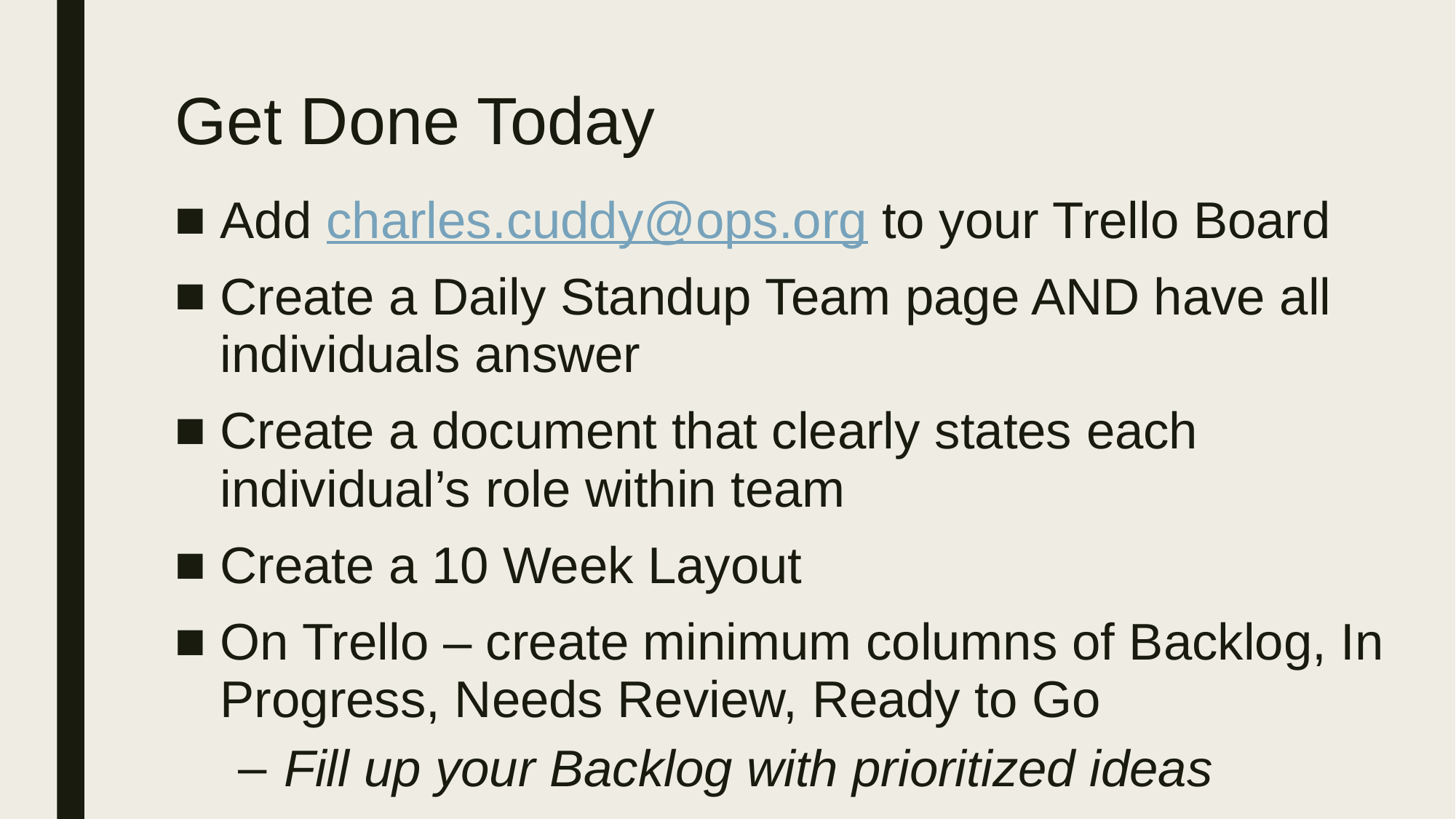

# Get Done Today
Add charles.cuddy@ops.org to your Trello Board
Create a Daily Standup Team page AND have all individuals answer
Create a document that clearly states each individual’s role within team
Create a 10 Week Layout
On Trello – create minimum columns of Backlog, In Progress, Needs Review, Ready to Go
Fill up your Backlog with prioritized ideas